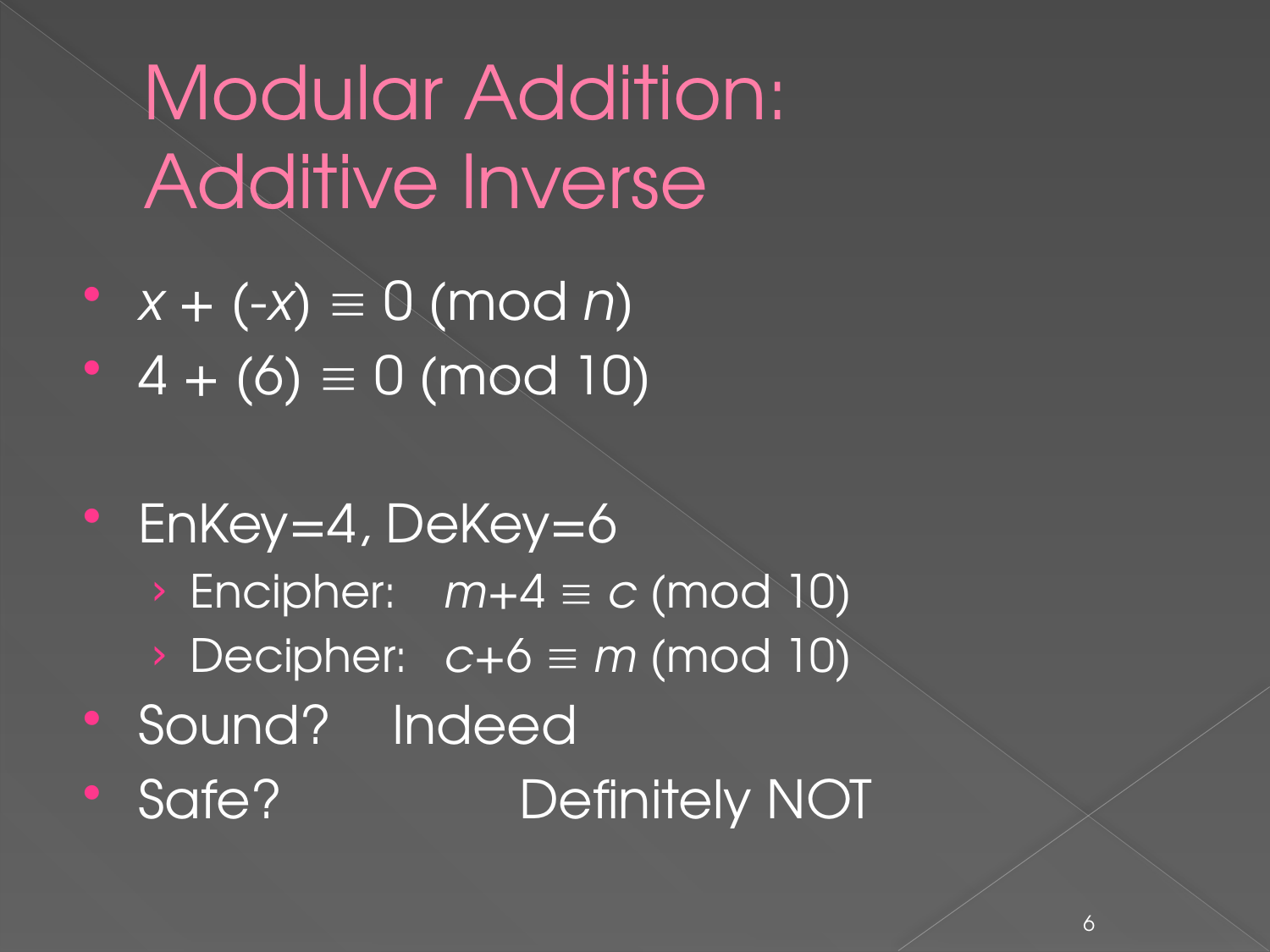

# Modular Addition: Additive Inverse
x + (-x) ≡ 0 (mod n)
4 + (6) ≡ 0 (mod 10)

EnKey=4, DeKey=6
Encipher:	m+4 ≡ c (mod 10)
Decipher:	c+6 ≡ m (mod 10)
Sound?	Indeed
Safe?		Definitely NOT
6